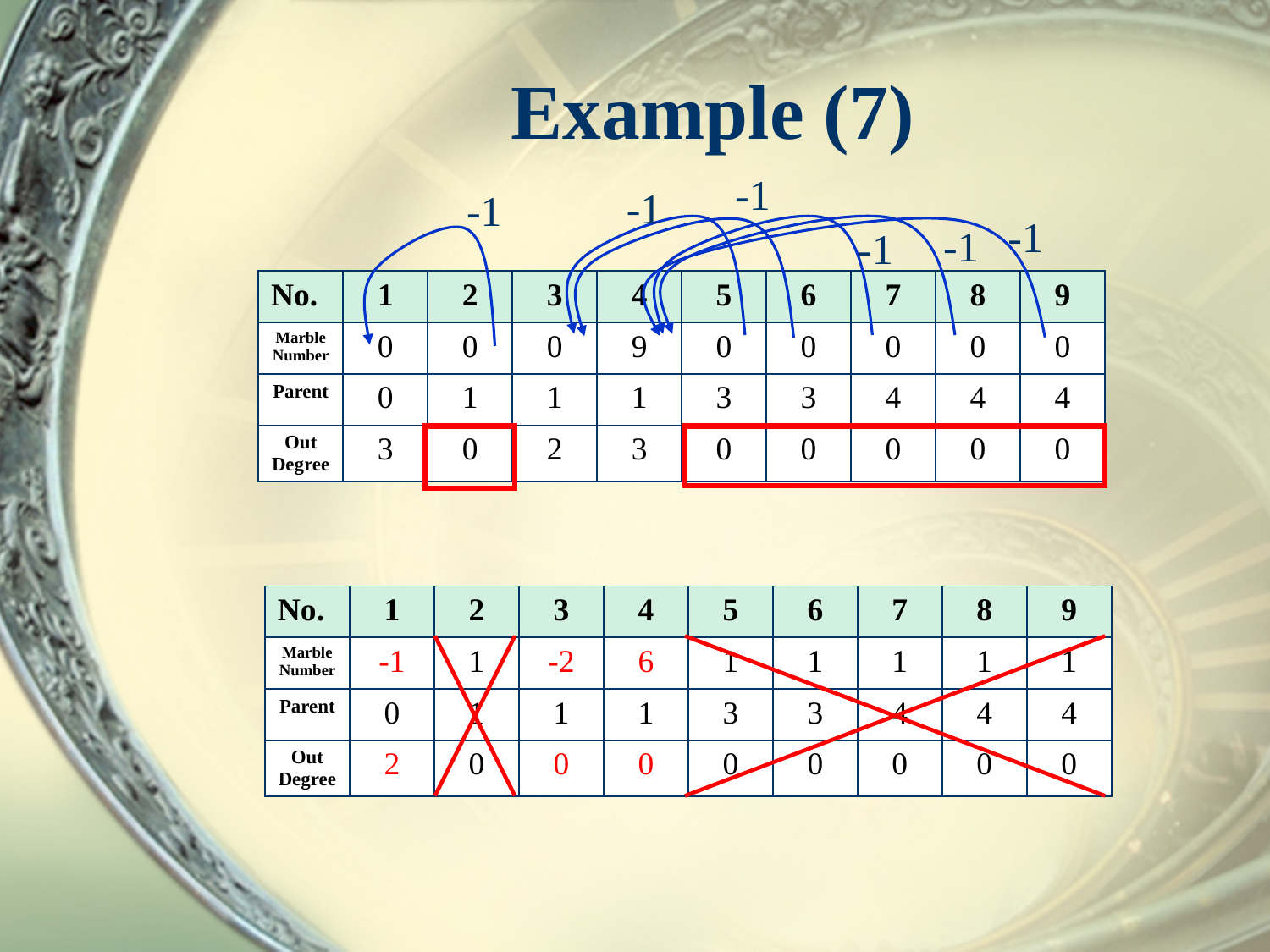

# Example (7)
-1
-1
-1
-1
-1
-1

| No. | 1 | 2 | 3 | 4 | 5 | 6 | 7 | 8 | 9 |
| --- | --- | --- | --- | --- | --- | --- | --- | --- | --- |
| Marble Number | 0 | 0 | 0 | 9 | 0 | 0 | 0 | 0 | 0 |
| Parent | 0 | 1 | 1 | 1 | 3 | 3 | 4 | 4 | 4 |
| Out Degree | 3 | 0 | 2 | 3 | 0 | 0 | 0 | 0 | 0 |

| No. | 1 | 2 | 3 | 4 | 5 | 6 | 7 | 8 | 9 |
| --- | --- | --- | --- | --- | --- | --- | --- | --- | --- |
| Marble Number | -1 | 1 | -2 | 6 | 1 | 1 | 1 | 1 | 1 |
| Parent | 0 | 1 | 1 | 1 | 3 | 3 | 4 | 4 | 4 |
| Out Degree | 2 | 0 | 0 | 0 | 0 | 0 | 0 | 0 | 0 |